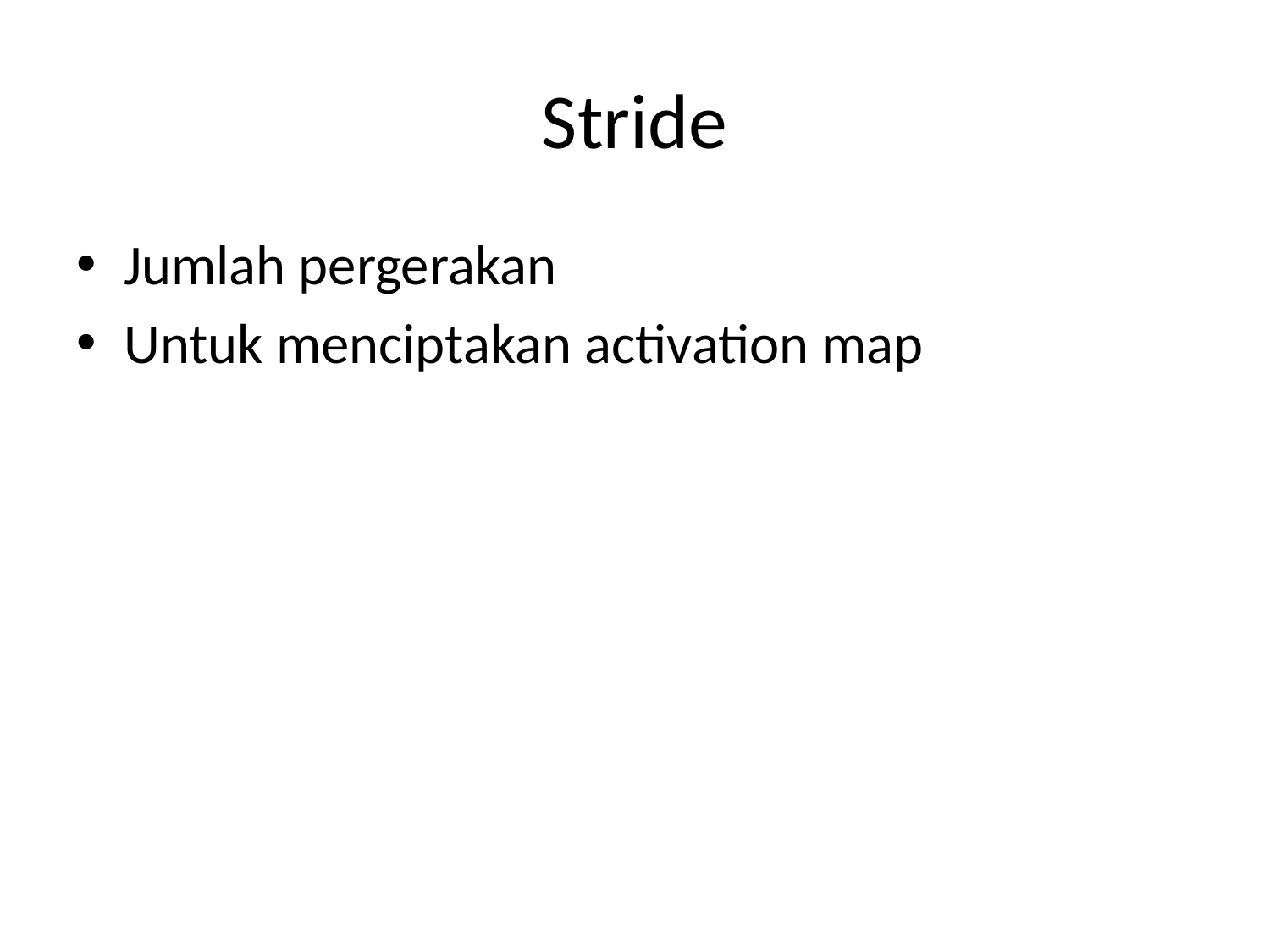

# Stride
Jumlah pergerakan
Untuk menciptakan activation map